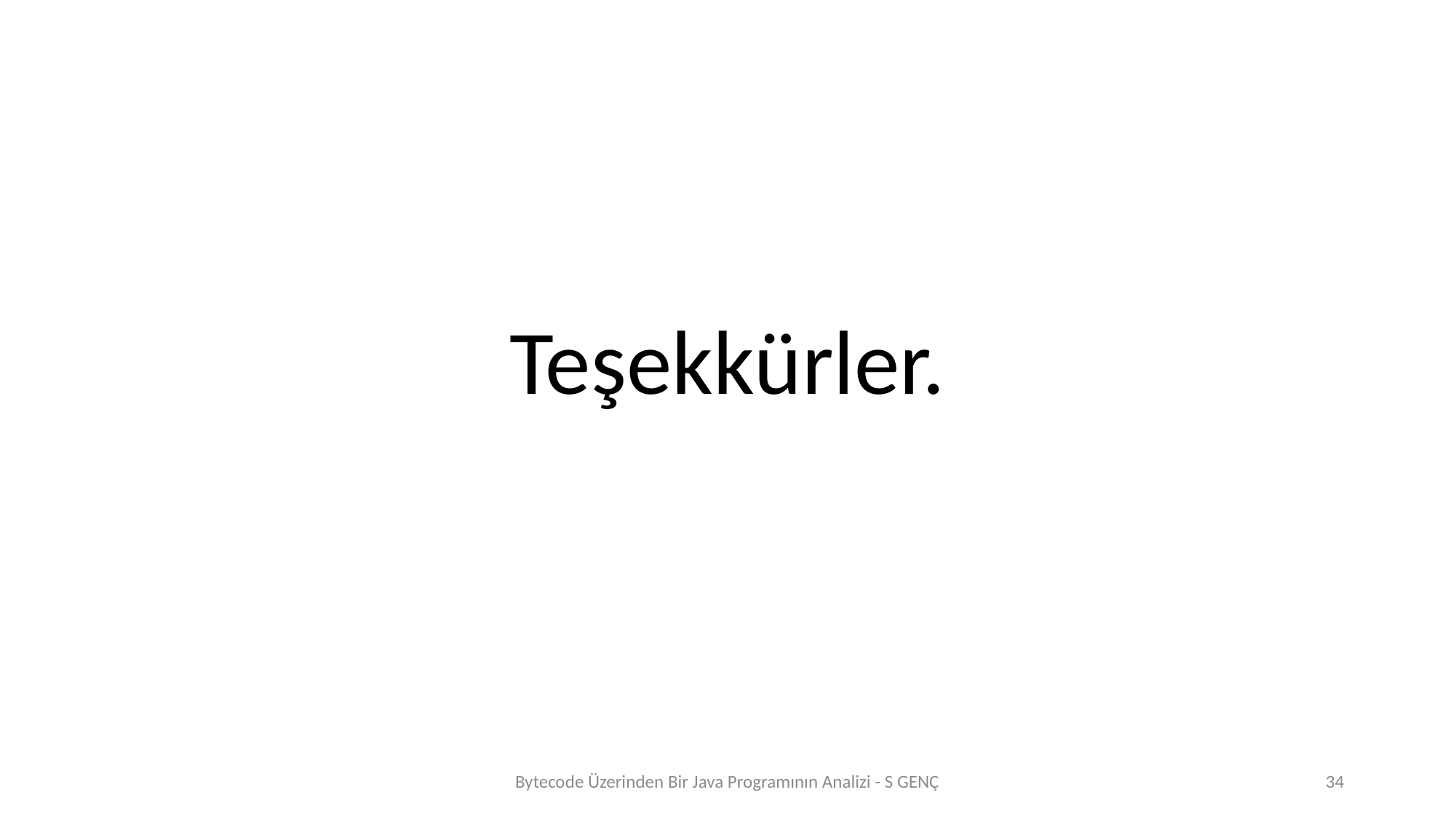

# Teşekkürler.
Bytecode Üzerinden Bir Java Programının Analizi - S GENÇ
34